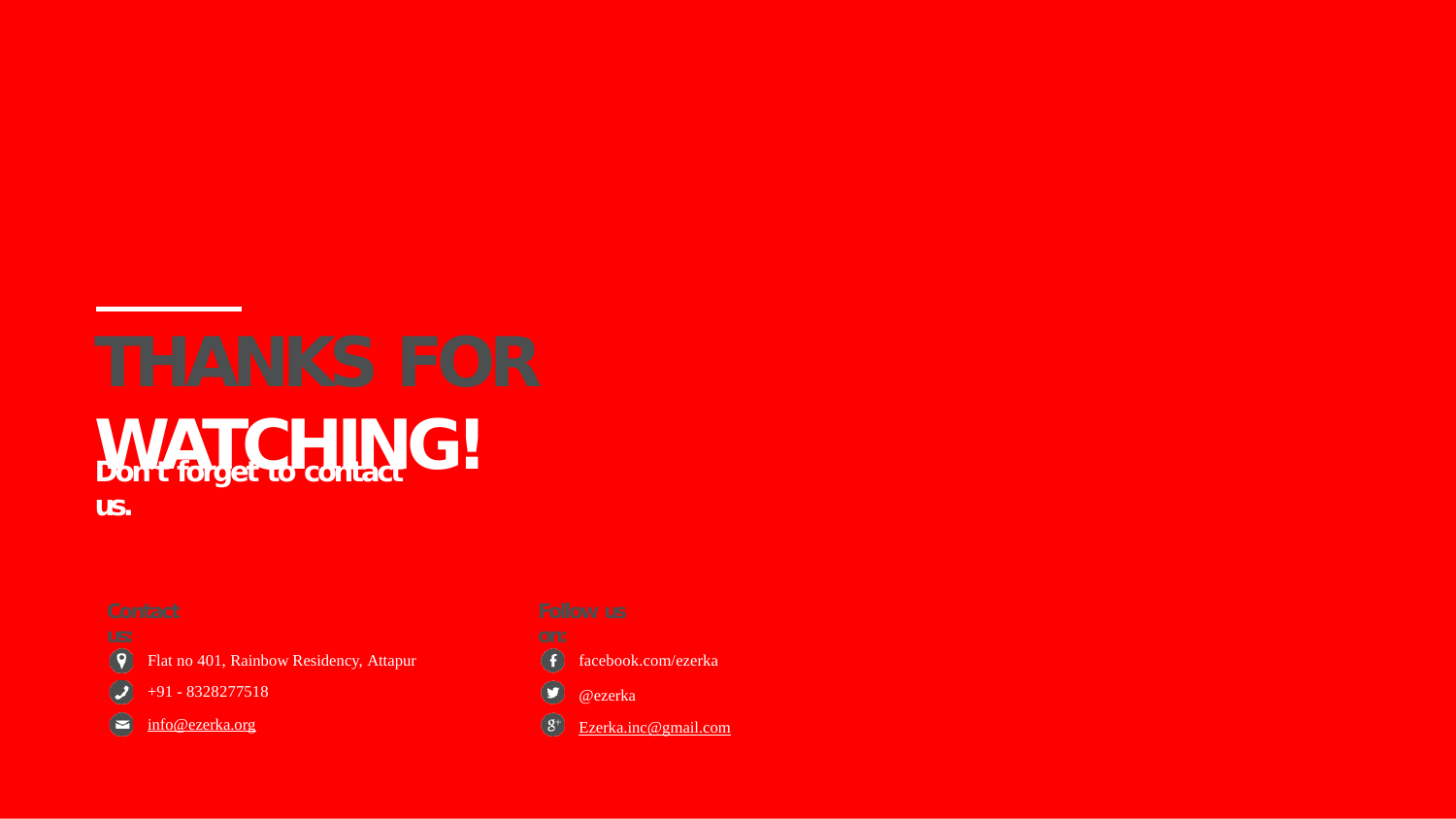

# THANKS FOR WATCHING!
Don’t forget to contact us.
Contact us:
Follow us on:
Flat no 401, Rainbow Residency, Attapur
+91 - 8328277518
info@ezerka.org
facebook.com/ezerka
@ezerka  Ezerka.inc@gmail.com